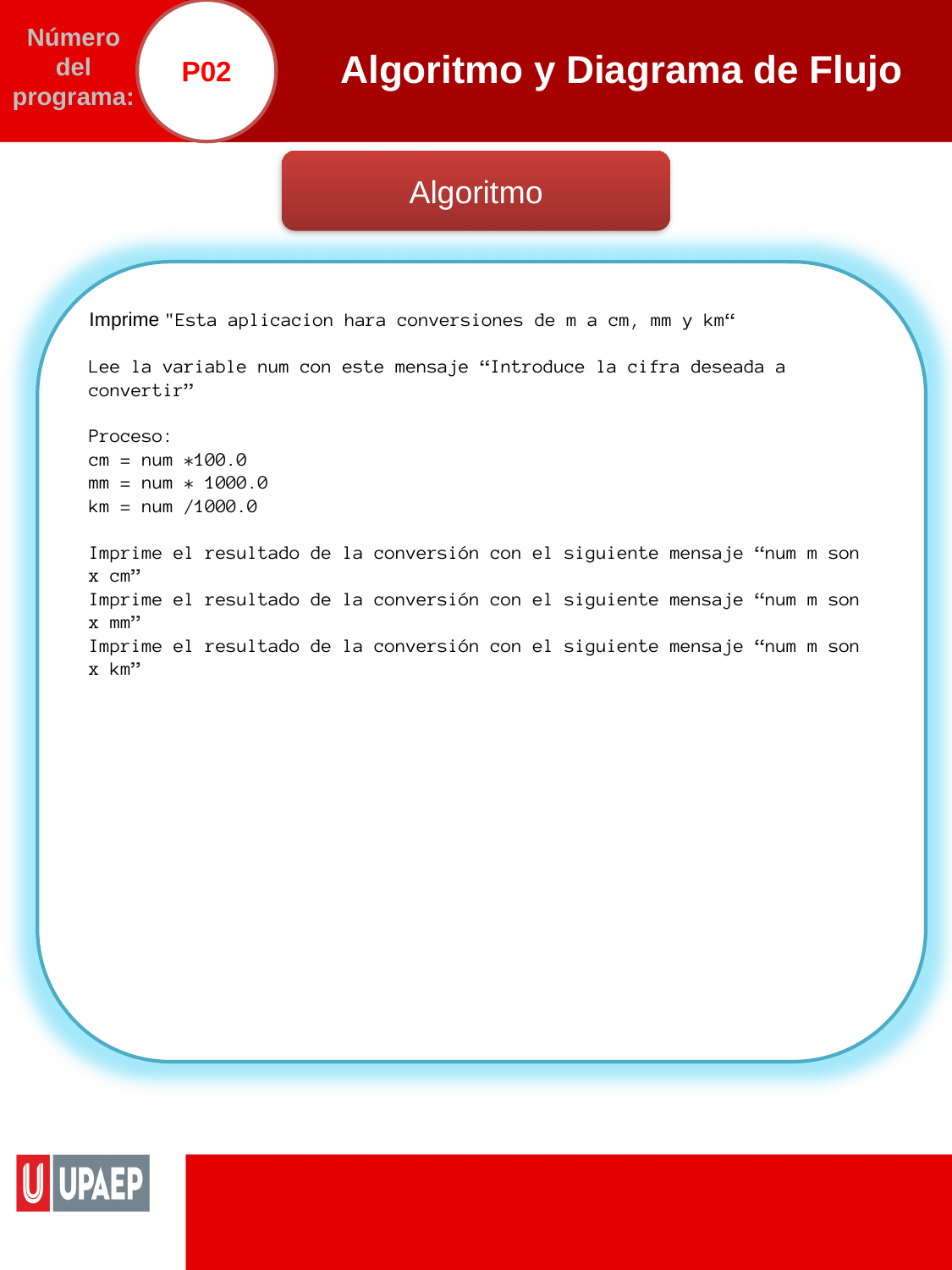

P02
# Algoritmo y Diagrama de Flujo
Número del programa:
Algoritmo

Imprime "Esta aplicacion hara conversiones de m a cm, mm y km“

Lee la variable num con este mensaje “Introduce la cifra deseada a convertir”

Proceso:
cm = num *100.0
mm = num * 1000.0
km = num /1000.0

Imprime el resultado de la conversión con el siguiente mensaje “num m son x cm”
Imprime el resultado de la conversión con el siguiente mensaje “num m son x mm”
Imprime el resultado de la conversión con el siguiente mensaje “num m son x km”